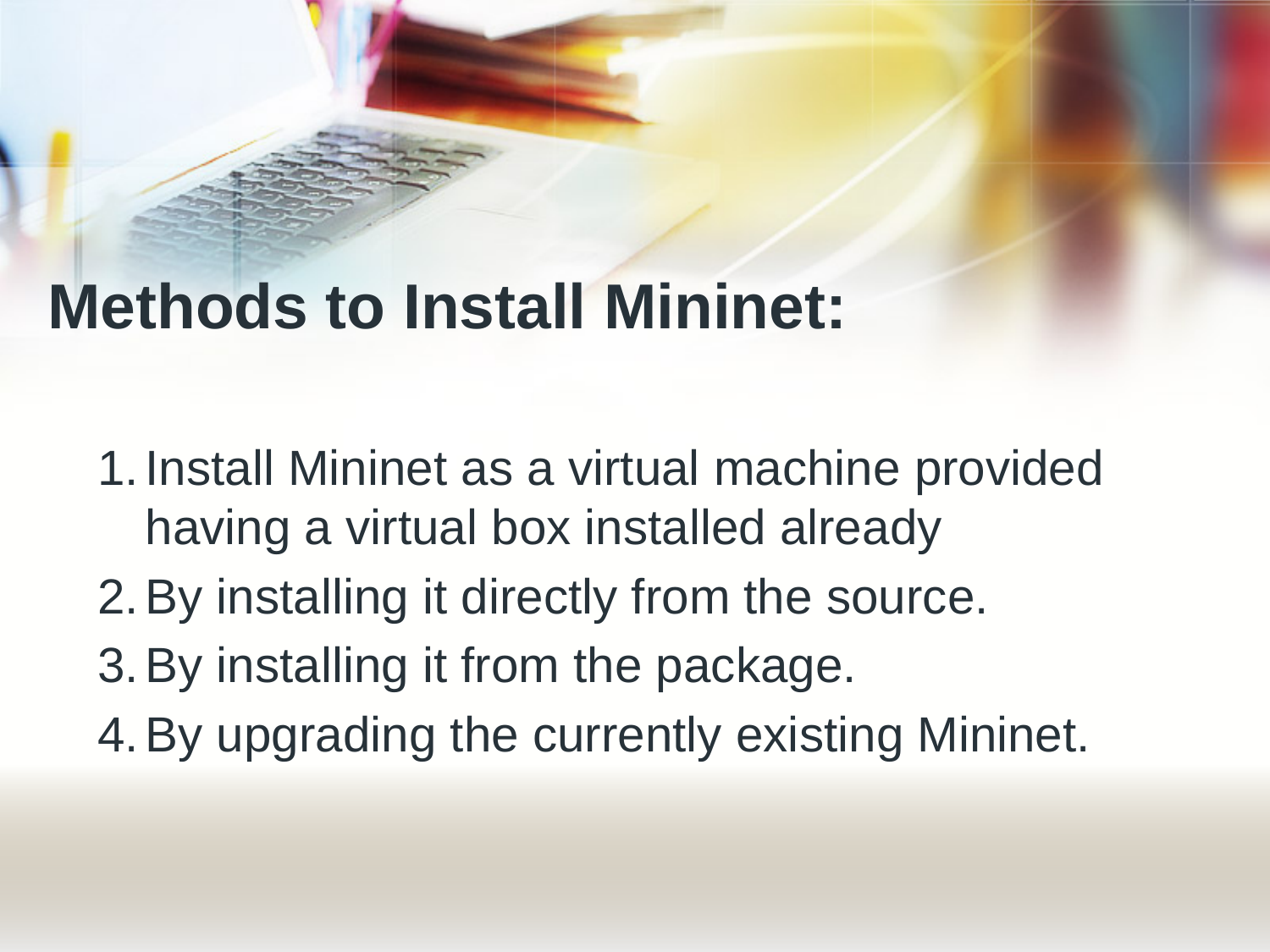

# Methods to Install Mininet:
Install Mininet as a virtual machine provided having a virtual box installed already
By installing it directly from the source.
By installing it from the package.
By upgrading the currently existing Mininet.